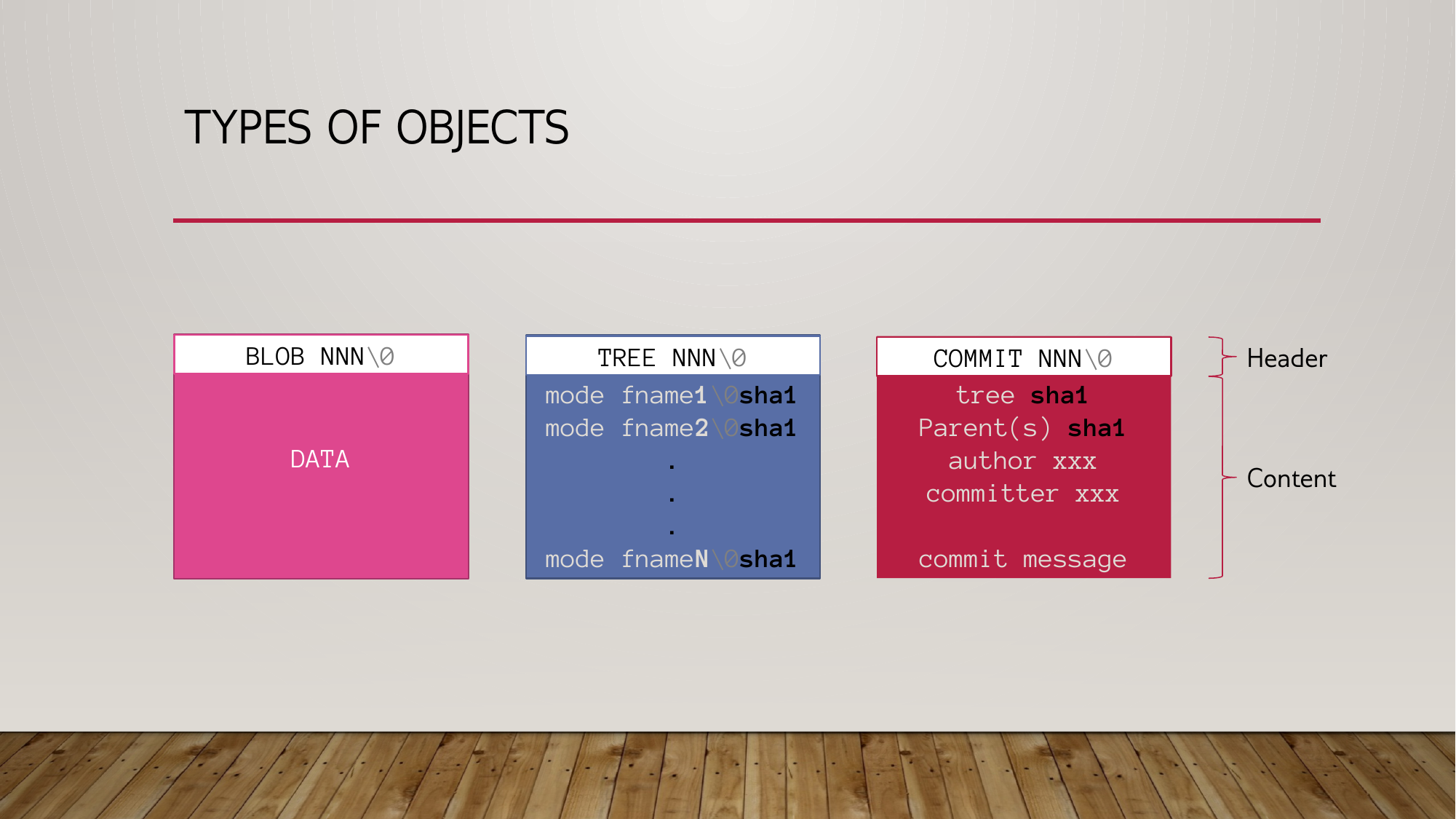

# Types of objects
DATA
BLOB NNN\0
mode fname1\0sha1
mode fname2\0sha1
.
.
.
mode fnameN\0sha1
TREE NNN\0
tree sha1
Parent(s) sha1
author xxx
committer xxx
commit message
COMMIT NNN\0

Header

Content